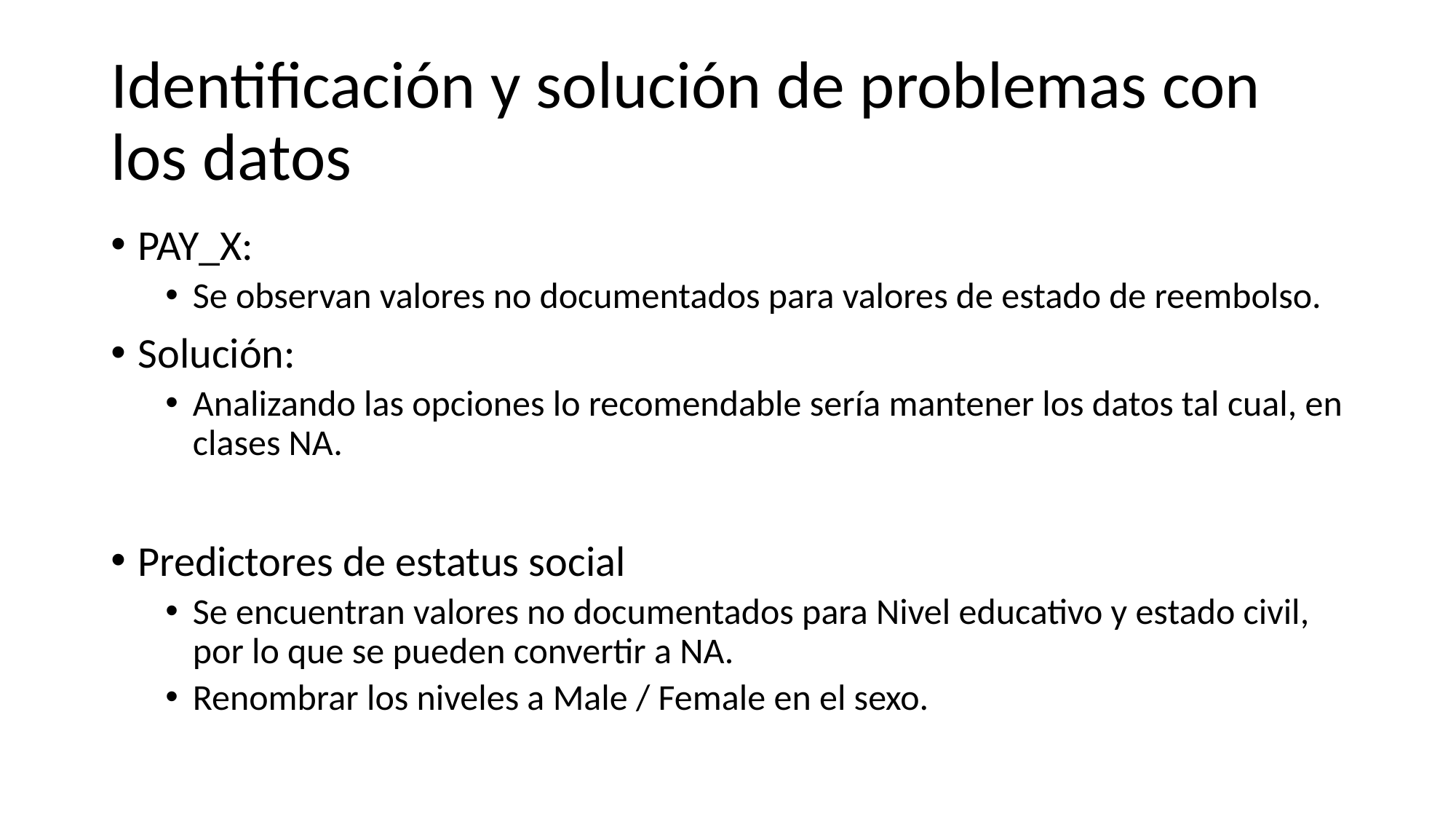

# Identificación y solución de problemas con los datos
PAY_X:
Se observan valores no documentados para valores de estado de reembolso.
Solución:
Analizando las opciones lo recomendable sería mantener los datos tal cual, en clases NA.

Predictores de estatus social
Se encuentran valores no documentados para Nivel educativo y estado civil, por lo que se pueden convertir a NA.
Renombrar los niveles a Male / Female en el sexo.